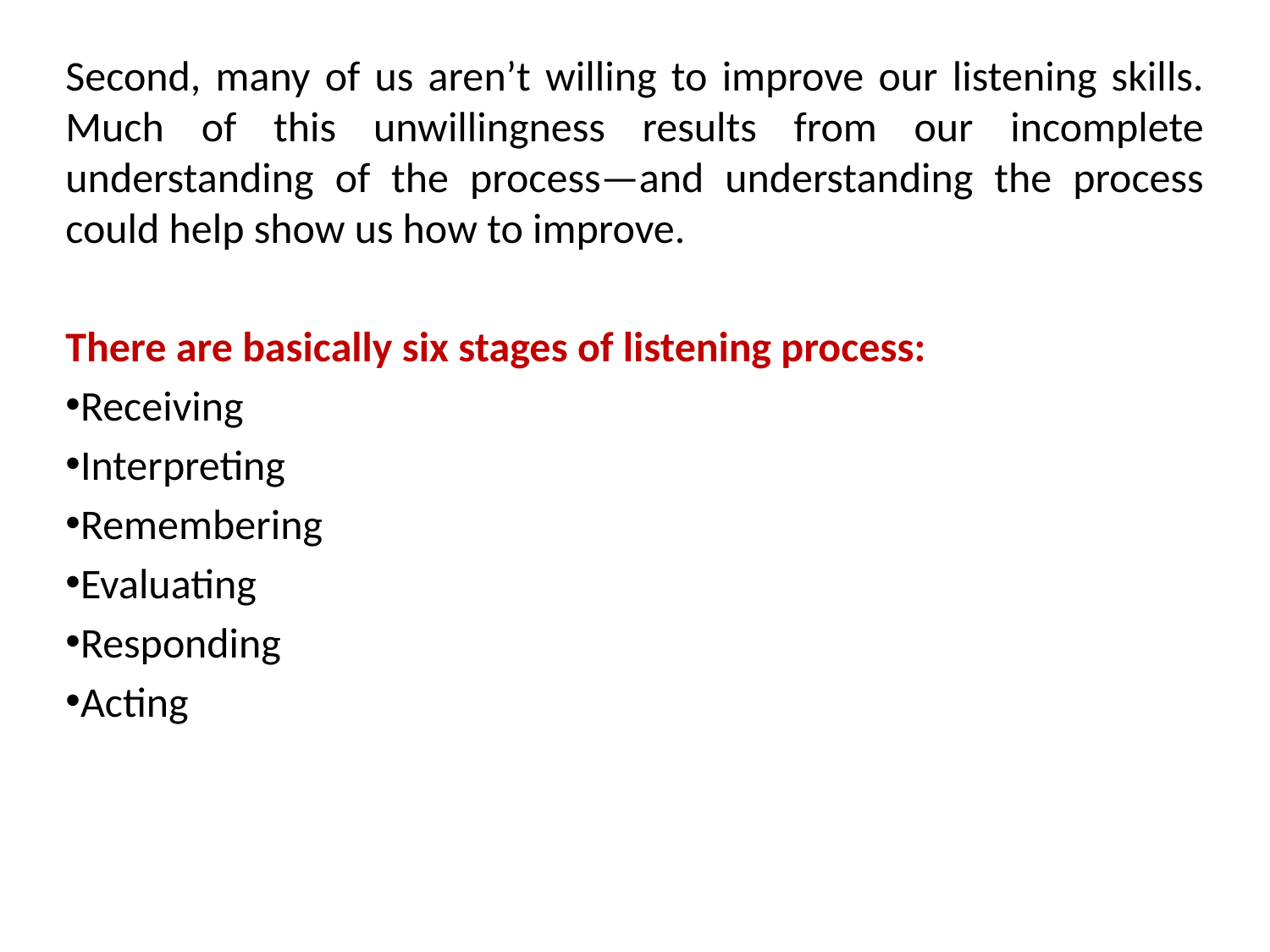

Second, many of us aren’t willing to improve our listening skills. Much of this unwillingness results from our incomplete understanding of the process—and understanding the process could help show us how to improve.

There are basically six stages of listening process:
Receiving
Interpreting
Remembering
Evaluating
Responding
Acting